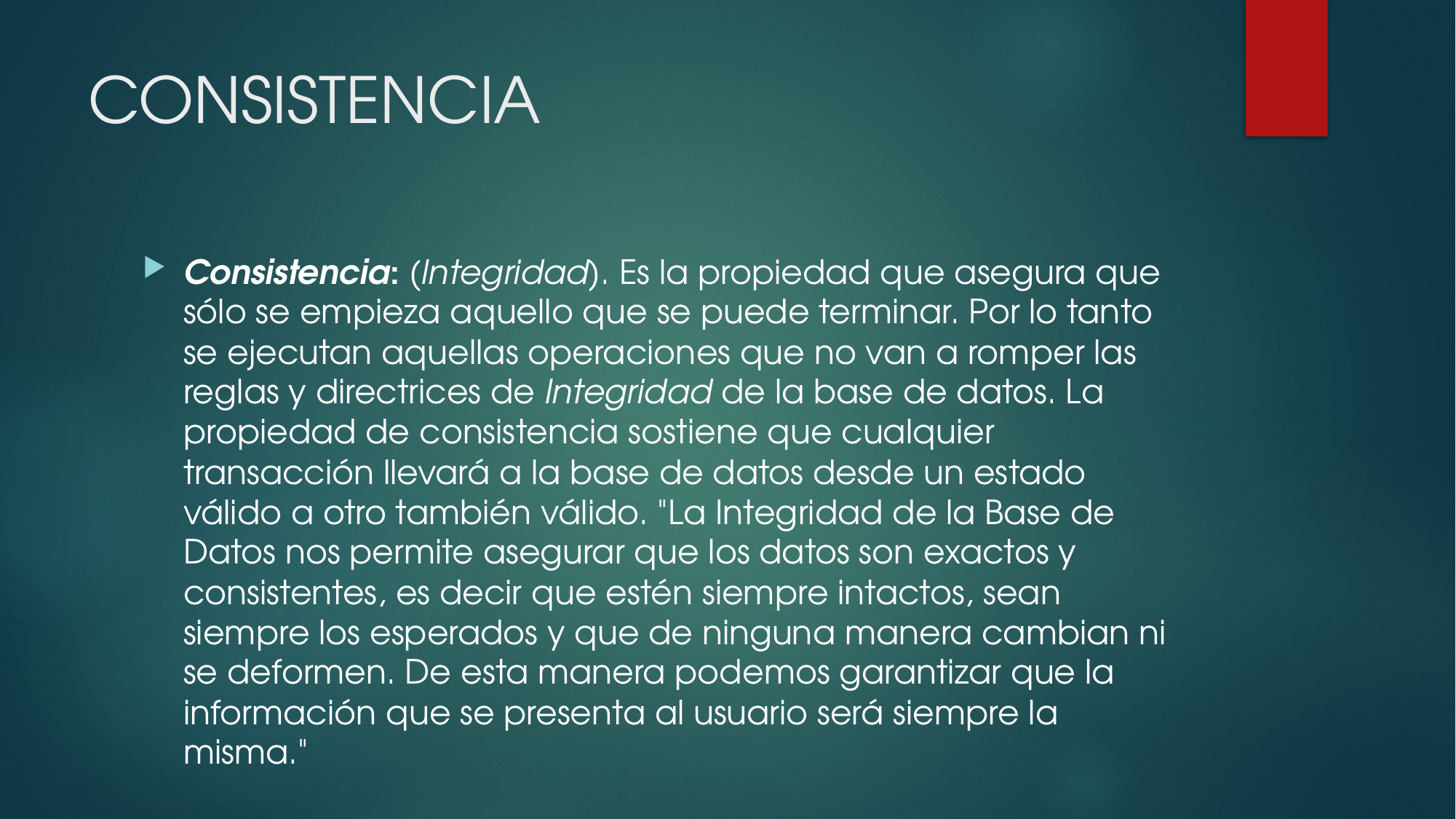

# CONSISTENCIA
Consistencia: (Integridad). Es la propiedad que asegura que sólo se empieza aquello que se puede terminar. Por lo tanto se ejecutan aquellas operaciones que no van a romper las reglas y directrices de Integridad de la base de datos. La propiedad de consistencia sostiene que cualquier transacción llevará a la base de datos desde un estado válido a otro también válido. "La Integridad de la Base de Datos nos permite asegurar que los datos son exactos y consistentes, es decir que estén siempre intactos, sean siempre los esperados y que de ninguna manera cambian ni se deformen. De esta manera podemos garantizar que la información que se presenta al usuario será siempre la misma."